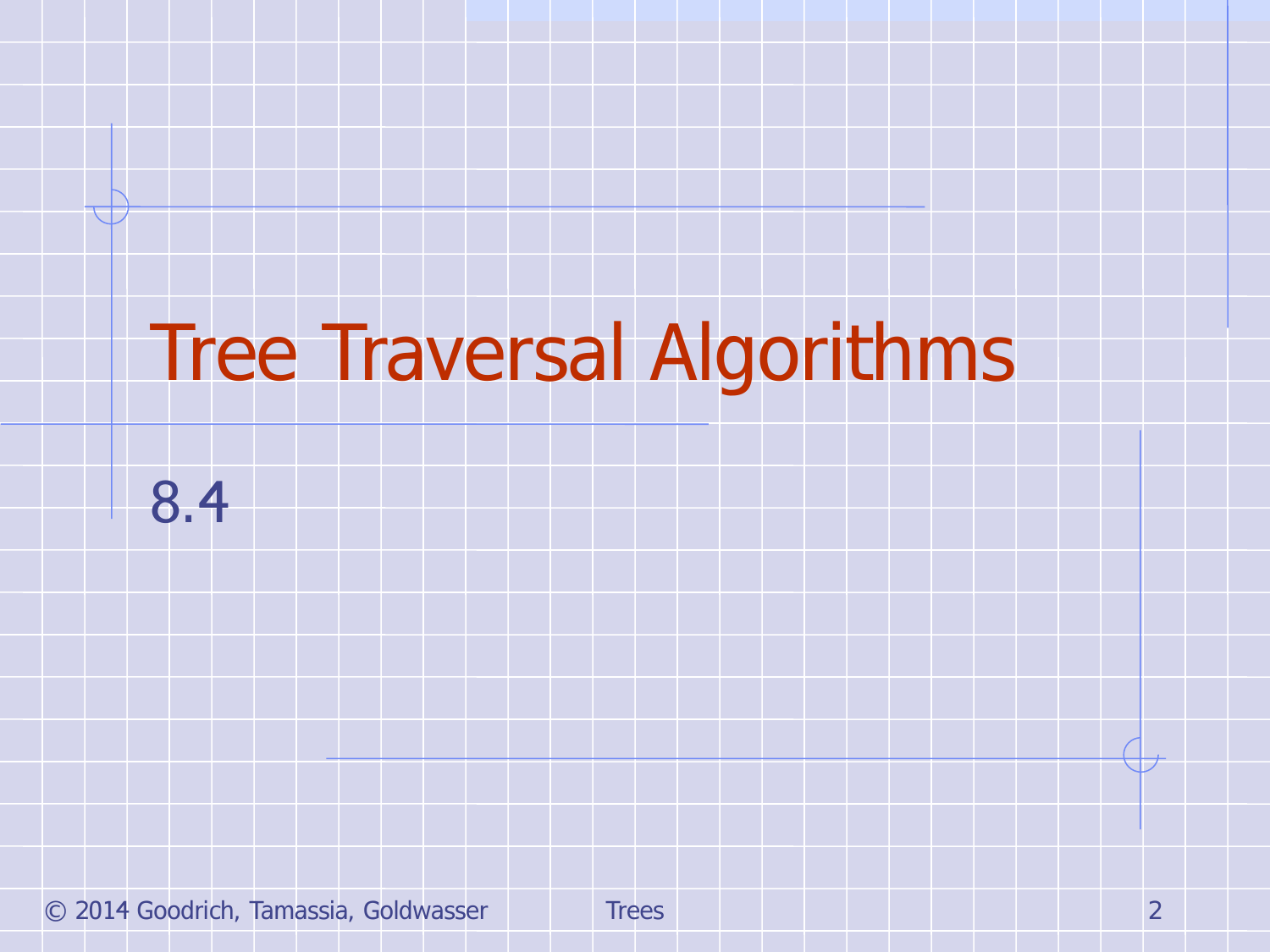

# Tree Traversal Algorithms
8.4
© 2014 Goodrich, Tamassia, Goldwasser
Trees
2